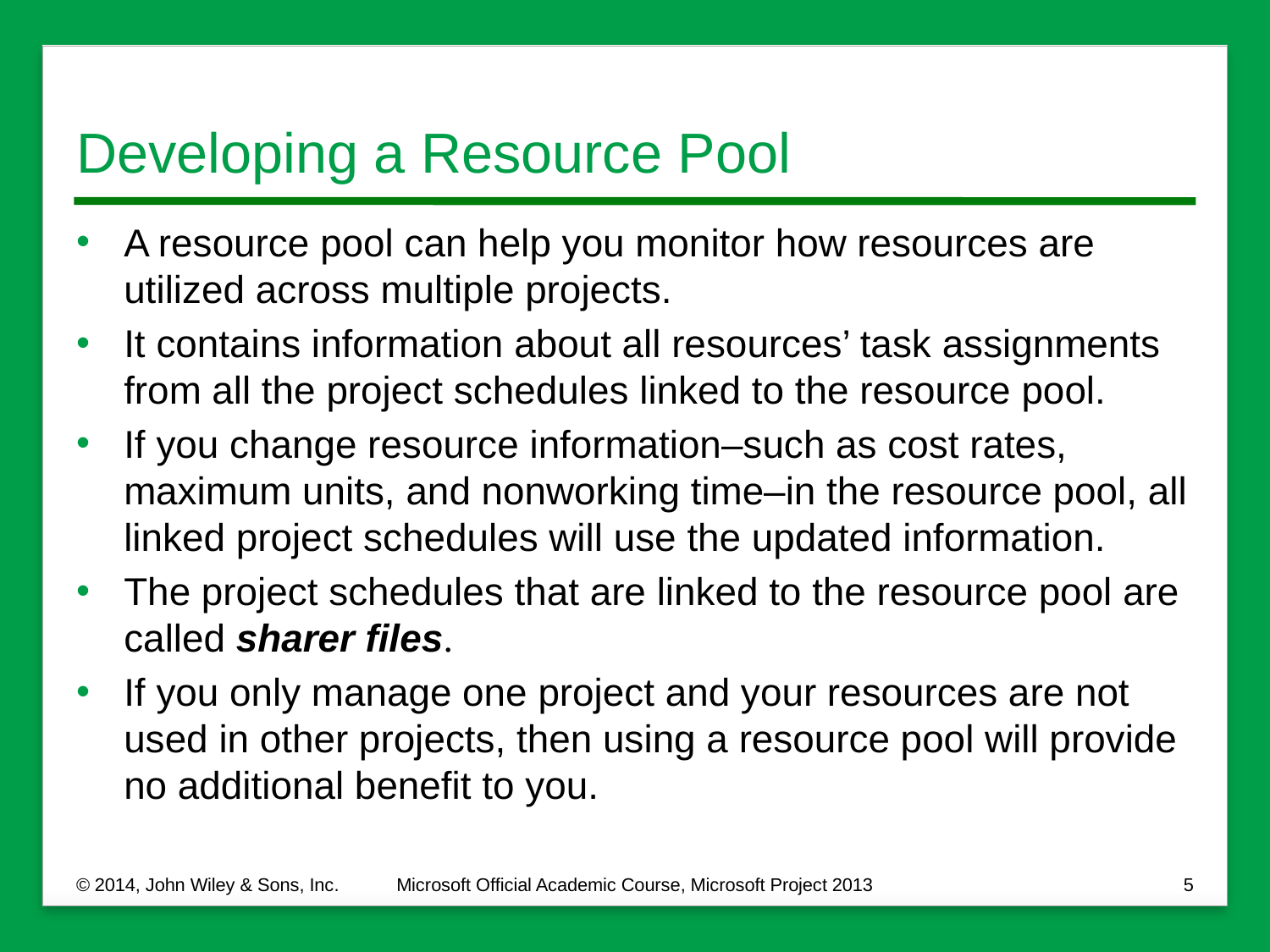

# Developing a Resource Pool
A resource pool can help you monitor how resources are utilized across multiple projects.
It contains information about all resources’ task assignments from all the project schedules linked to the resource pool.
If you change resource information–such as cost rates, maximum units, and nonworking time–in the resource pool, all linked project schedules will use the updated information.
The project schedules that are linked to the resource pool are called sharer files.
If you only manage one project and your resources are not used in other projects, then using a resource pool will provide no additional benefit to you.

© 2014, John Wiley & Sons, Inc.
Microsoft Official Academic Course, Microsoft Project 2013
5